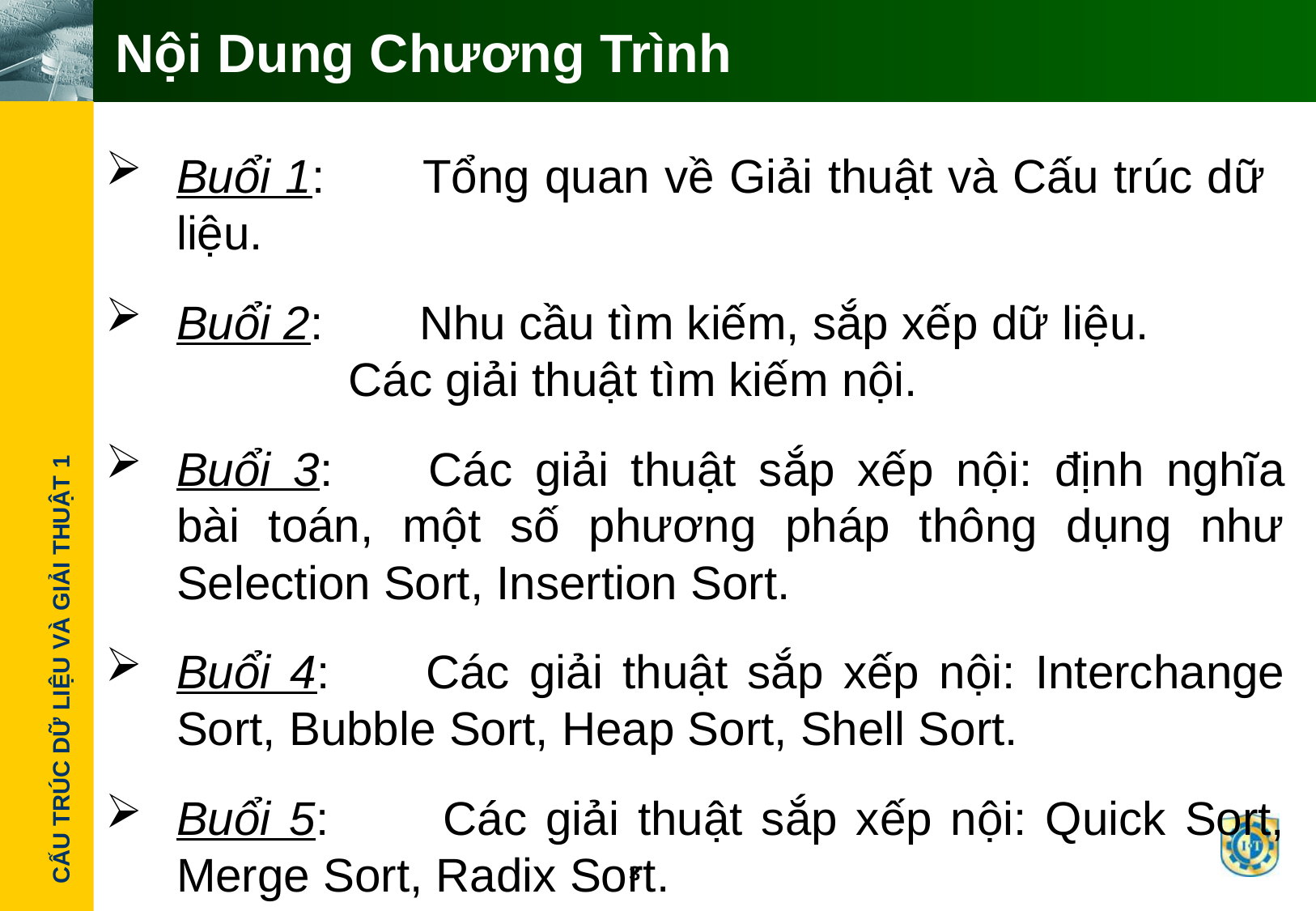

# Nội Dung Chương Trình
Buổi 1: 	Tổng quan về Giải thuật và Cấu trúc dữ	liệu.
Buổi 2:	Nhu cầu tìm kiếm, sắp xếp dữ liệu.
		Các giải thuật tìm kiếm nội.
Buổi 3:	Các giải thuật sắp xếp nội: định nghĩa bài toán, một số phương pháp thông dụng như Selection Sort, Insertion Sort.
Buổi 4:	Các giải thuật sắp xếp nội: Interchange Sort, Bubble Sort, Heap Sort, Shell Sort.
Buổi 5:	 Các giải thuật sắp xếp nội: Quick Sort, Merge Sort, Radix Sort.